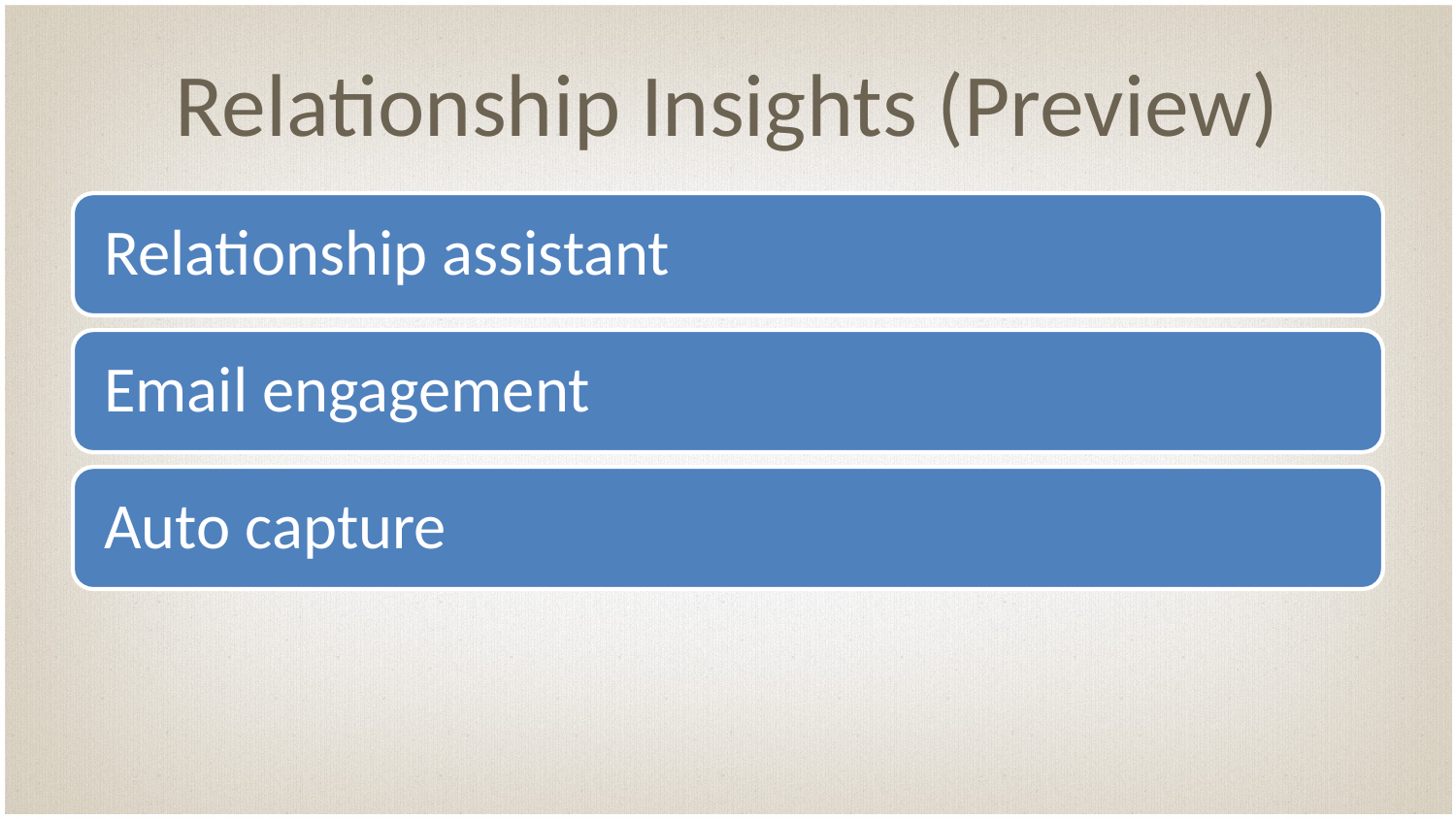

# Relationship Insights (Preview)
Relationship assistant
Email engagement
Auto capture